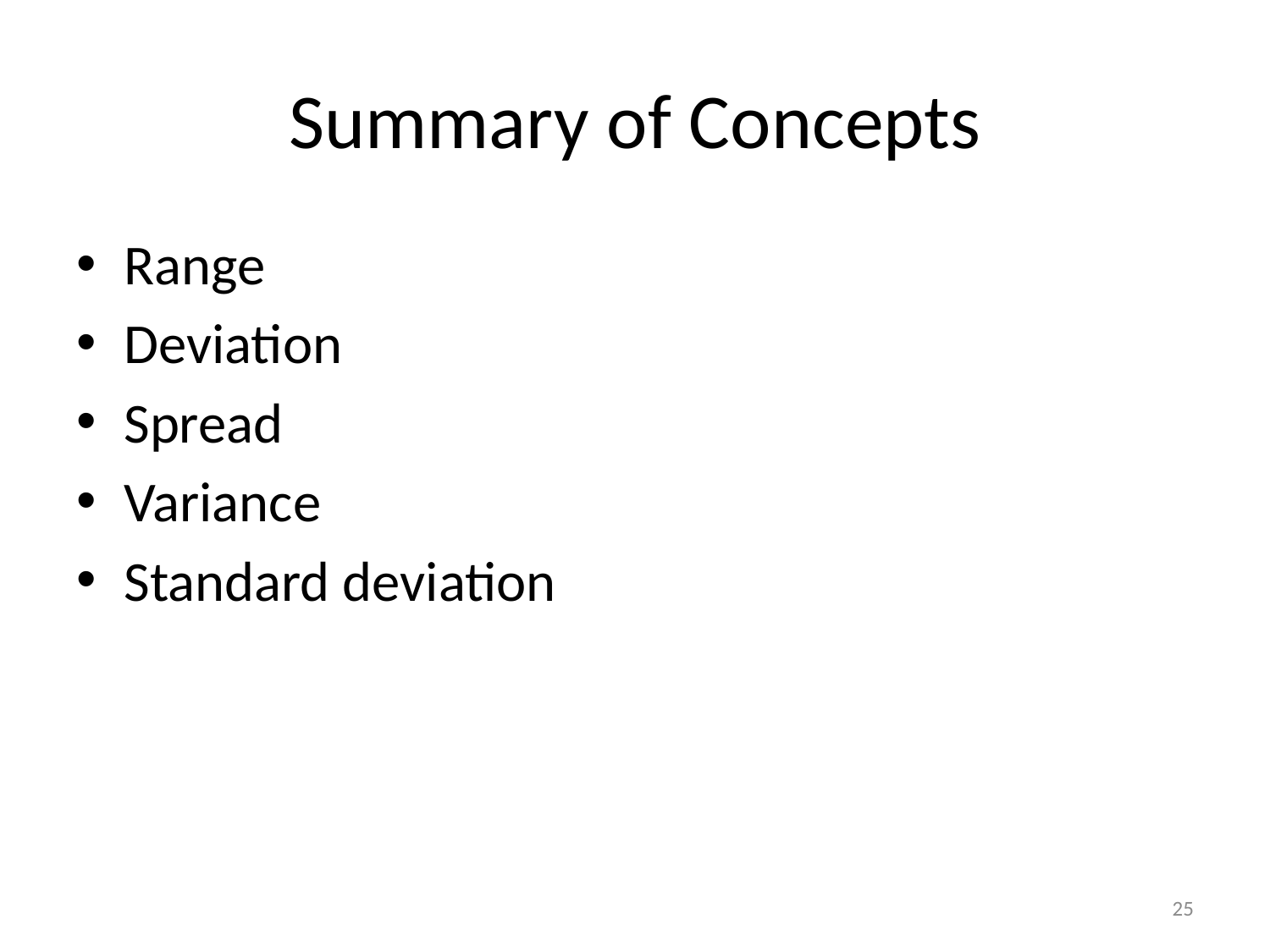

# Summary of Concepts
Range
Deviation
Spread
Variance
Standard deviation

25